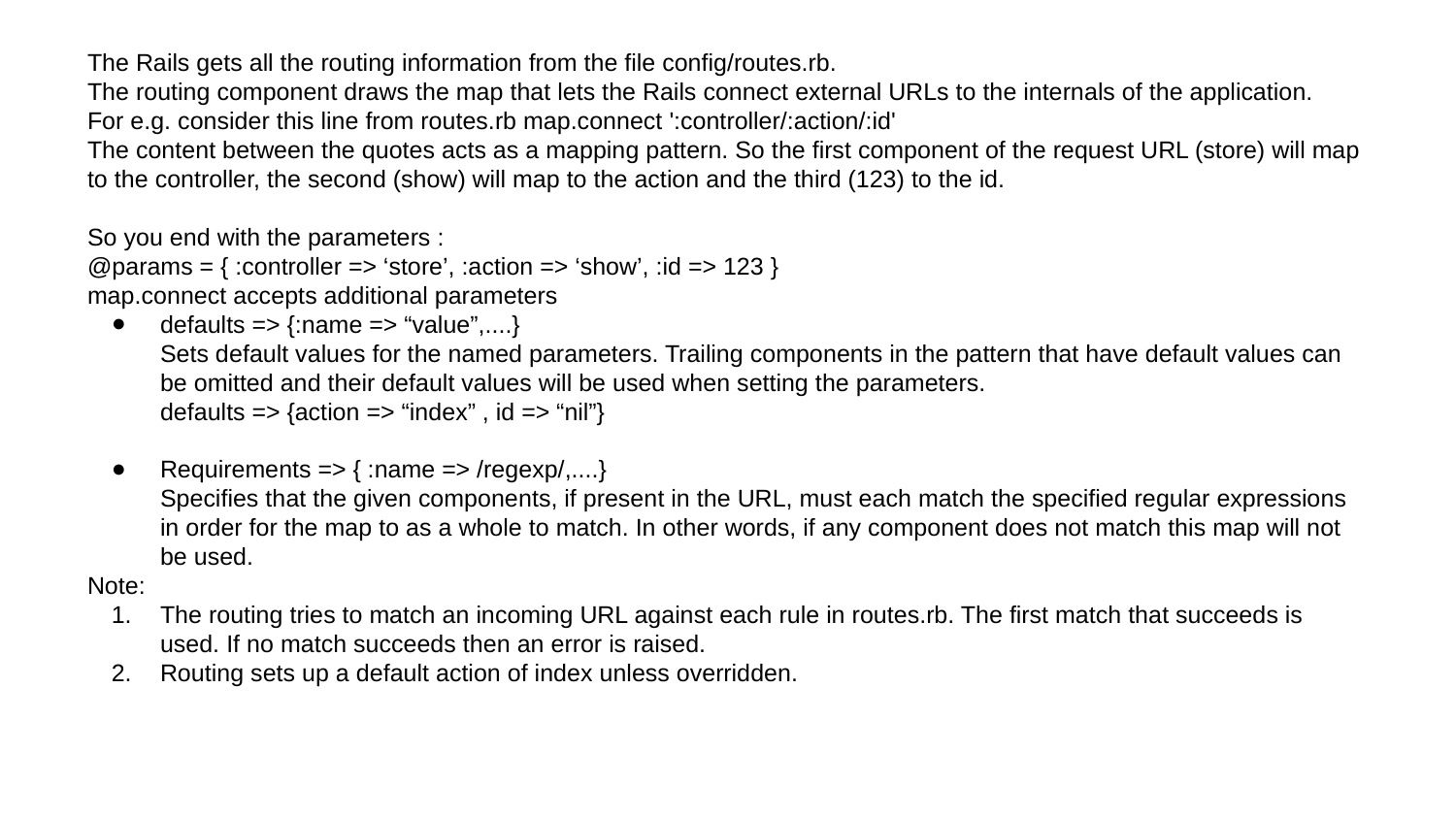

The Rails gets all the routing information from the file config/routes.rb.
The routing component draws the map that lets the Rails connect external URLs to the internals of the application.
For e.g. consider this line from routes.rb map.connect ':controller/:action/:id'
The content between the quotes acts as a mapping pattern. So the first component of the request URL (store) will map to the controller, the second (show) will map to the action and the third (123) to the id.
So you end with the parameters :
@params = { :controller => ‘store’, :action => ‘show’, :id => 123 }
map.connect accepts additional parameters
defaults => {:name => “value”,....}
Sets default values for the named parameters. Trailing components in the pattern that have default values can be omitted and their default values will be used when setting the parameters.
defaults => {action => “index” , id => “nil”}
Requirements => { :name => /regexp/,....}
Specifies that the given components, if present in the URL, must each match the specified regular expressions in order for the map to as a whole to match. In other words, if any component does not match this map will not be used.
Note:
The routing tries to match an incoming URL against each rule in routes.rb. The first match that succeeds is used. If no match succeeds then an error is raised.
Routing sets up a default action of index unless overridden.